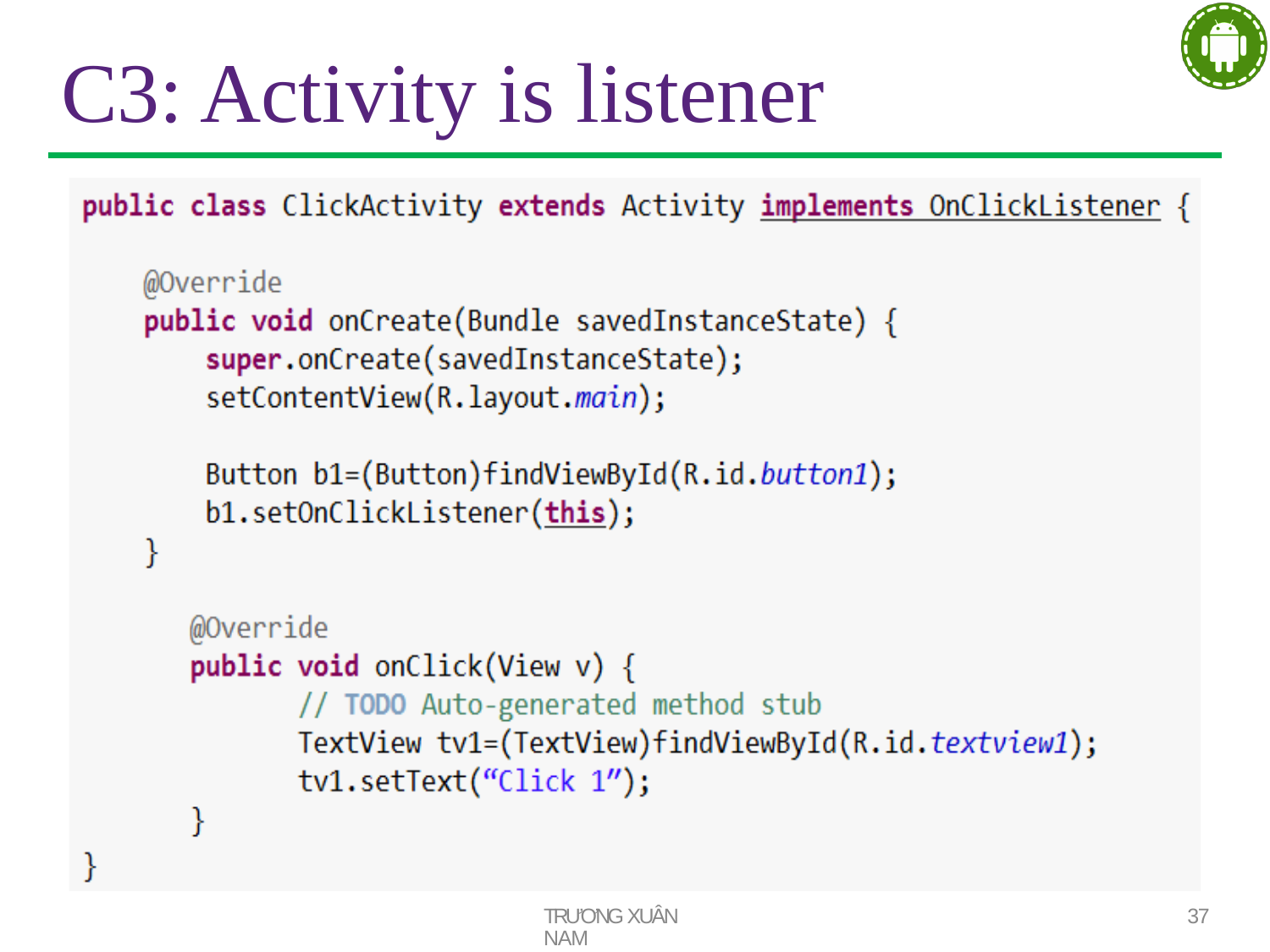

# C3: Activity is listener

TRƯƠNG XUÂN NAM
37